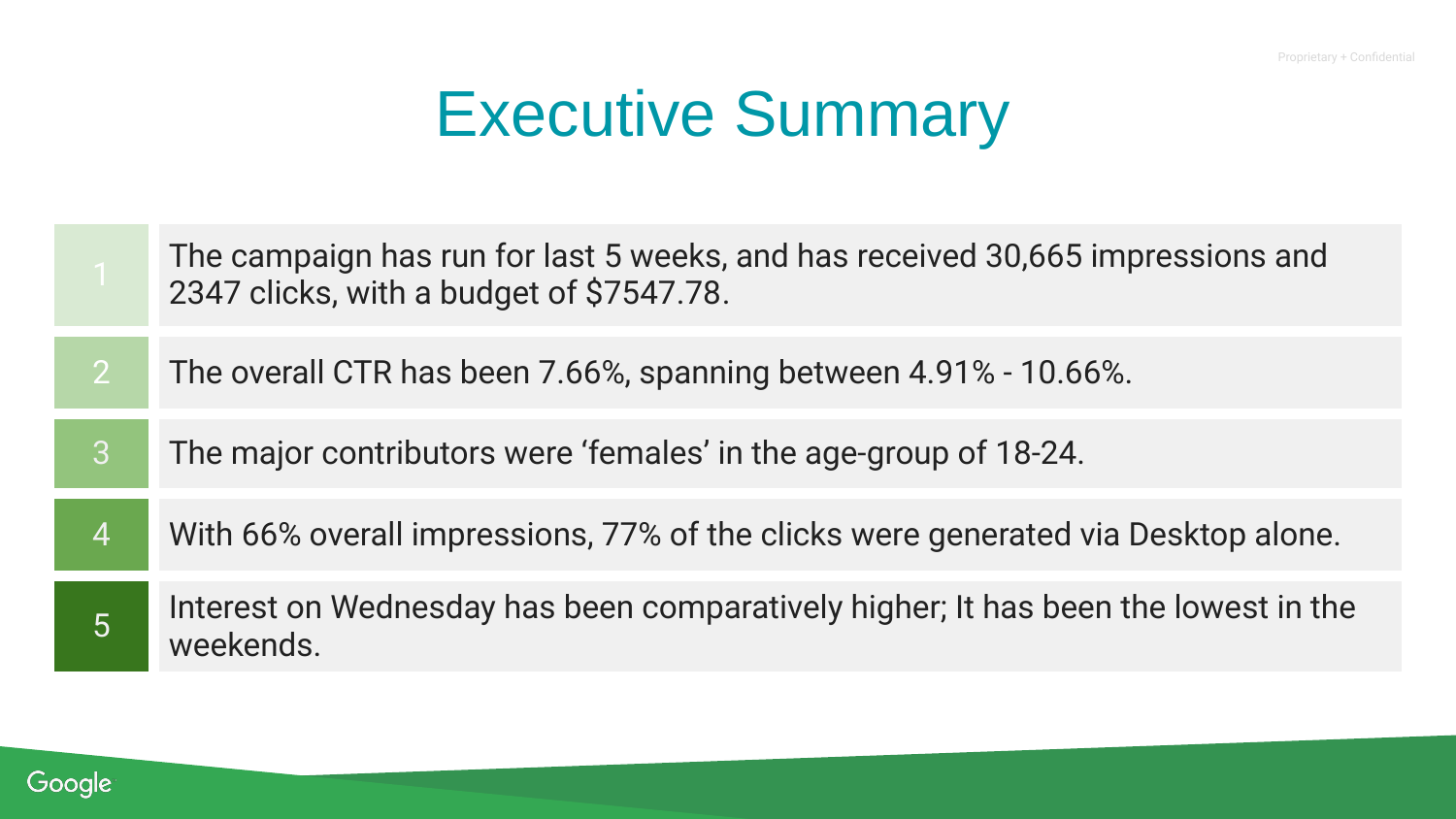

# Executive Summary
| 1 | The campaign has run for last 5 weeks, and has received 30,665 impressions and 2347 clicks, with a budget of $7547.78. |
| --- | --- |
| 2 | The overall CTR has been 7.66%, spanning between 4.91% - 10.66%. |
| 3 | The major contributors were ‘females’ in the age-group of 18-24. |
| 4 | With 66% overall impressions, 77% of the clicks were generated via Desktop alone. |
| 5 | Interest on Wednesday has been comparatively higher; It has been the lowest in the weekends. |